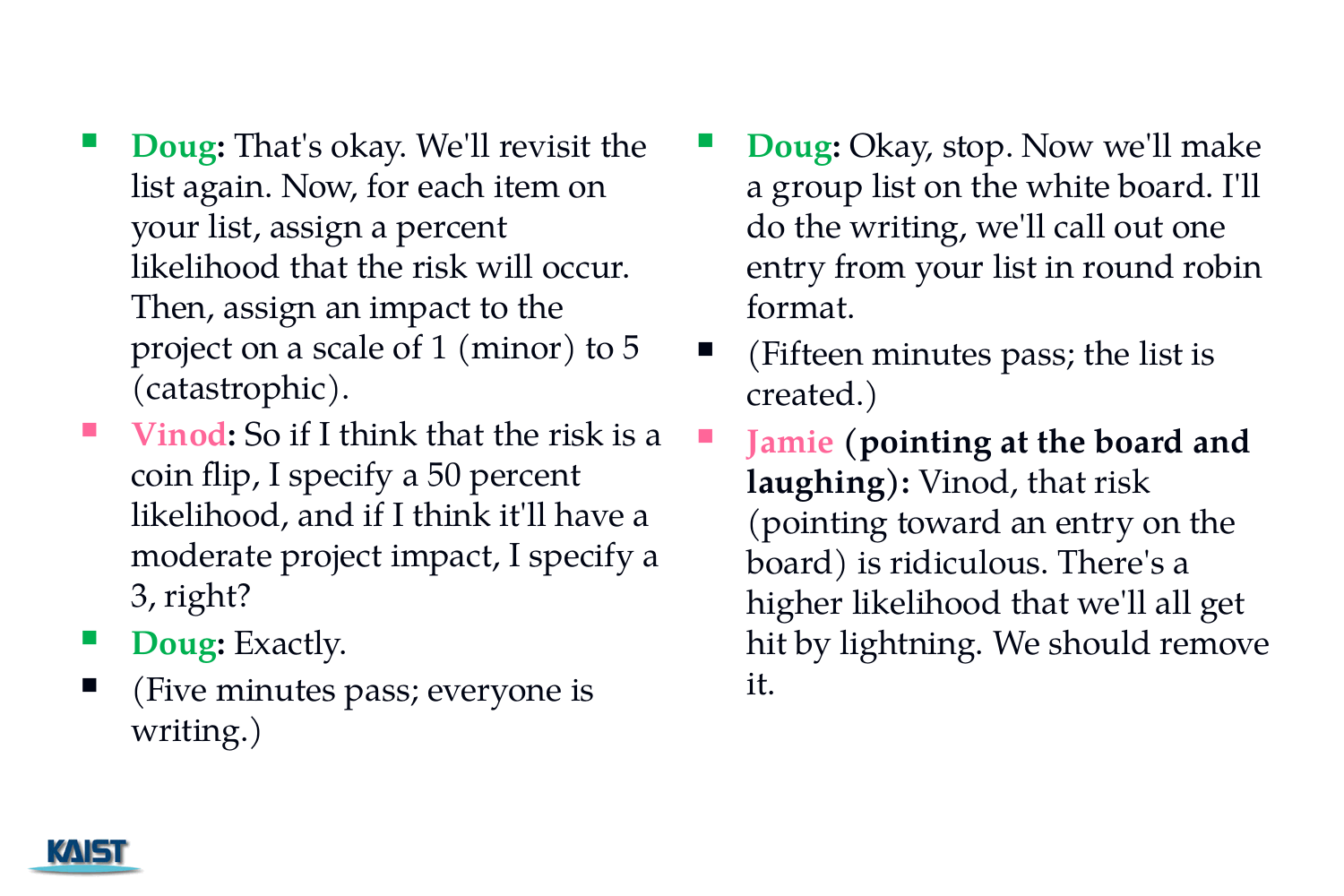

#
Doug: That's okay. We'll revisit the list again. Now, for each item on your list, assign a percent likelihood that the risk will occur. Then, assign an impact to the project on a scale of 1 (minor) to 5 (catastrophic).
Vinod: So if I think that the risk is a coin flip, I specify a 50 percent likelihood, and if I think it'll have a moderate project impact, I specify a 3, right?
Doug: Exactly.
(Five minutes pass; everyone is writing.)
Doug: Okay, stop. Now we'll make a group list on the white board. I'll do the writing, we'll call out one entry from your list in round robin format.
(Fifteen minutes pass; the list is created.)
Jamie (pointing at the board and laughing): Vinod, that risk (pointing toward an entry on the board) is ridiculous. There's a higher likelihood that we'll all get hit by lightning. We should remove it.
118